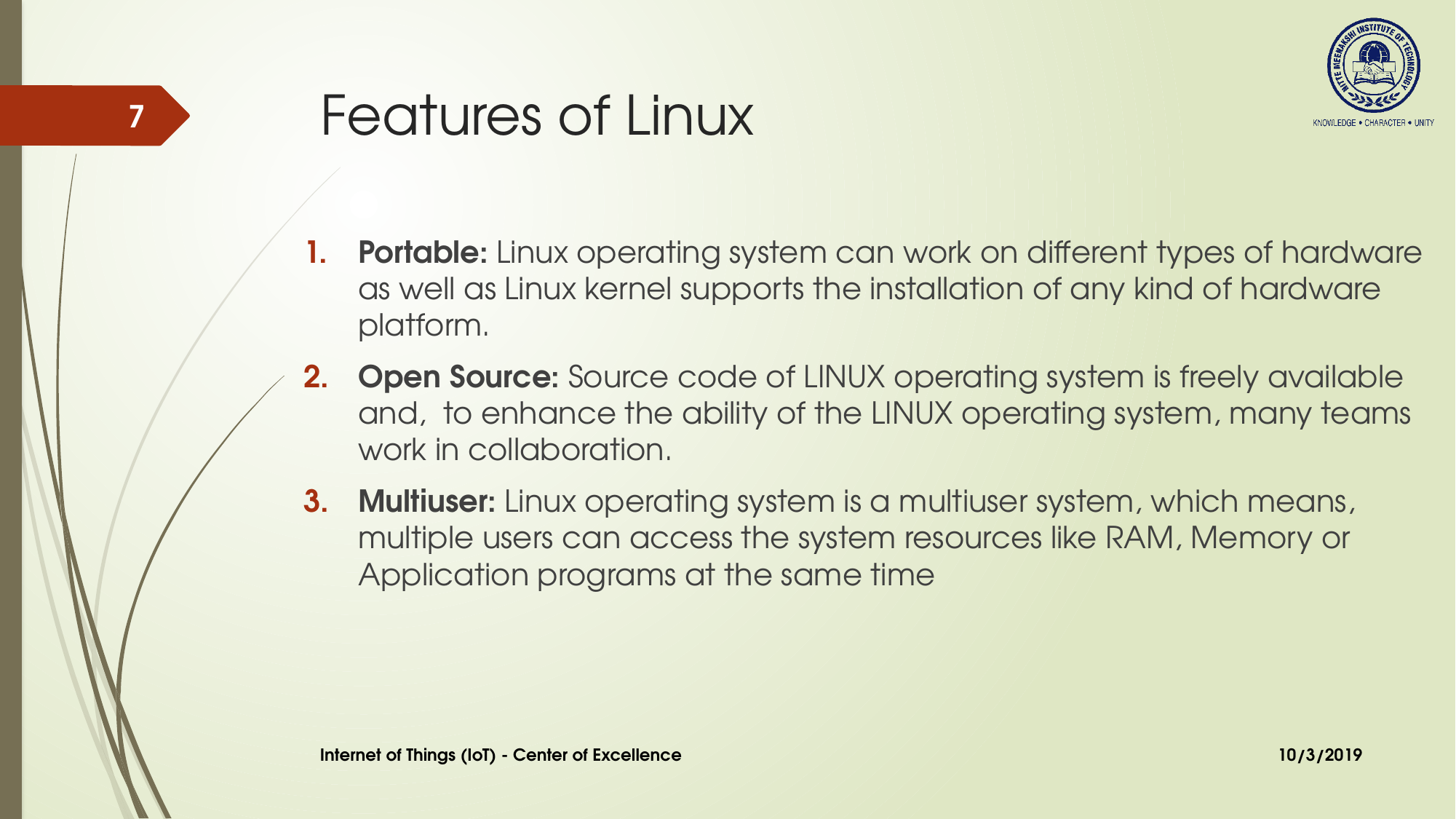

# Features of Linux
7
Portable: Linux operating system can work on different types of hardware as well as Linux kernel supports the installation of any kind of hardware platform.
Open Source: Source code of LINUX operating system is freely available and,  to enhance the ability of the LINUX operating system, many teams work in collaboration.
Multiuser: Linux operating system is a multiuser system, which means, multiple users can access the system resources like RAM, Memory or Application programs at the same time

10/3/2019
Internet of Things (IoT) - Center of Excellence